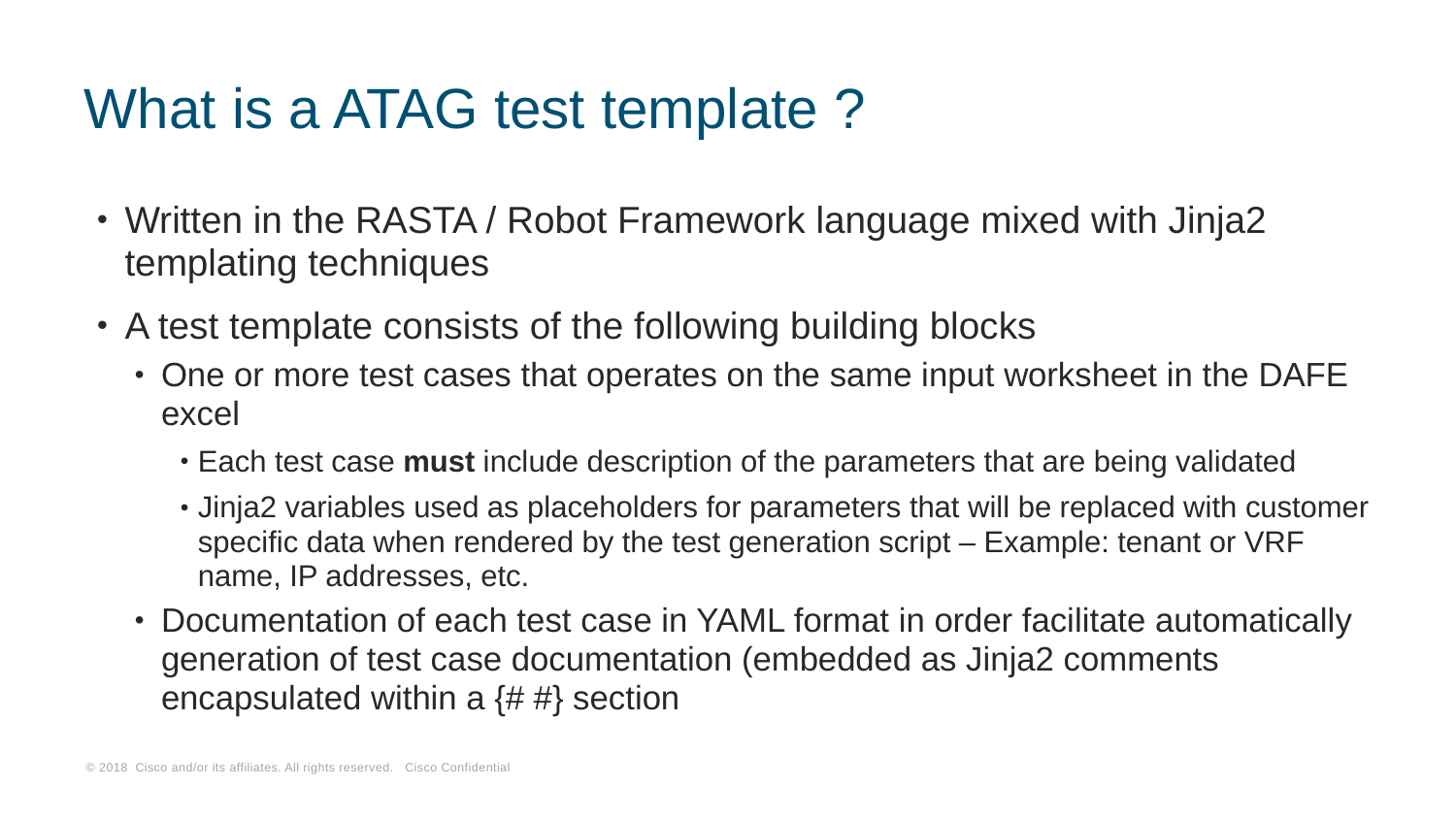

# What is a ATAG test template ?
Written in the RASTA / Robot Framework language mixed with Jinja2 templating techniques
A test template consists of the following building blocks
One or more test cases that operates on the same input worksheet in the DAFE excel
Each test case must include description of the parameters that are being validated
Jinja2 variables used as placeholders for parameters that will be replaced with customer specific data when rendered by the test generation script – Example: tenant or VRF name, IP addresses, etc.
Documentation of each test case in YAML format in order facilitate automatically generation of test case documentation (embedded as Jinja2 comments encapsulated within a {# #} section